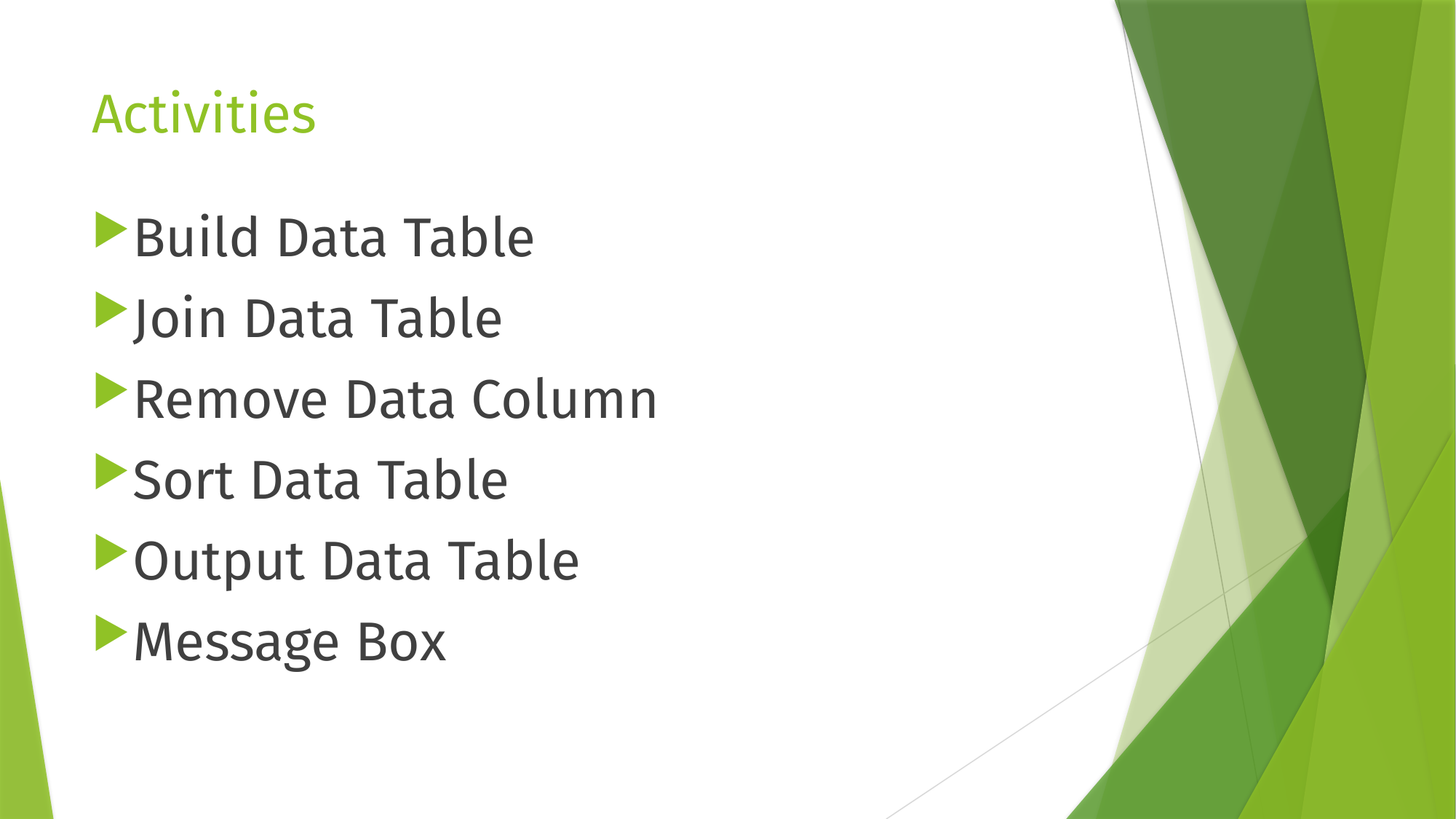

# Activities
Build Data Table
Join Data Table
Remove Data Column
Sort Data Table
Output Data Table
Message Box